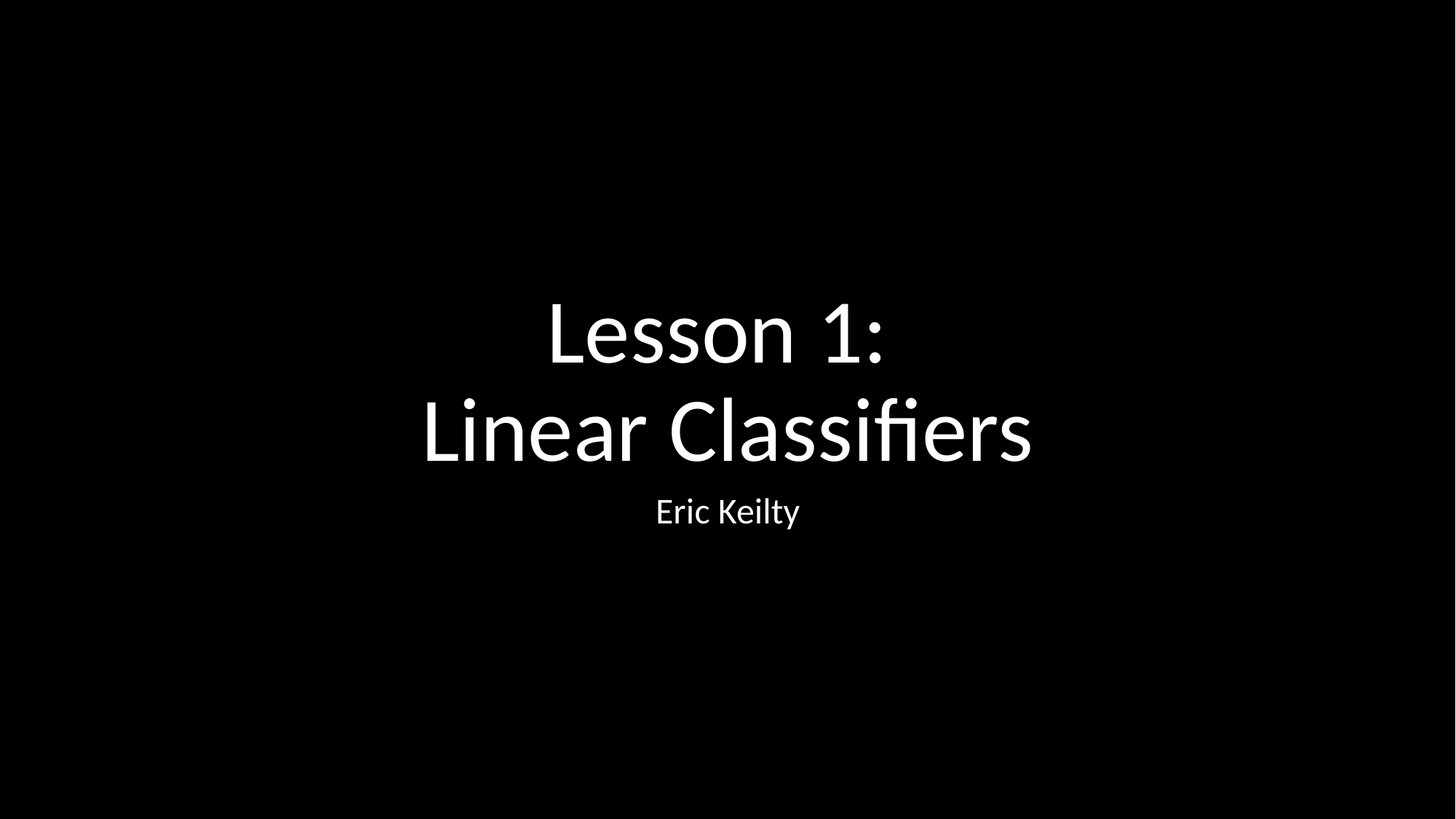

# Lesson 1: Linear Classifiers
Eric Keilty